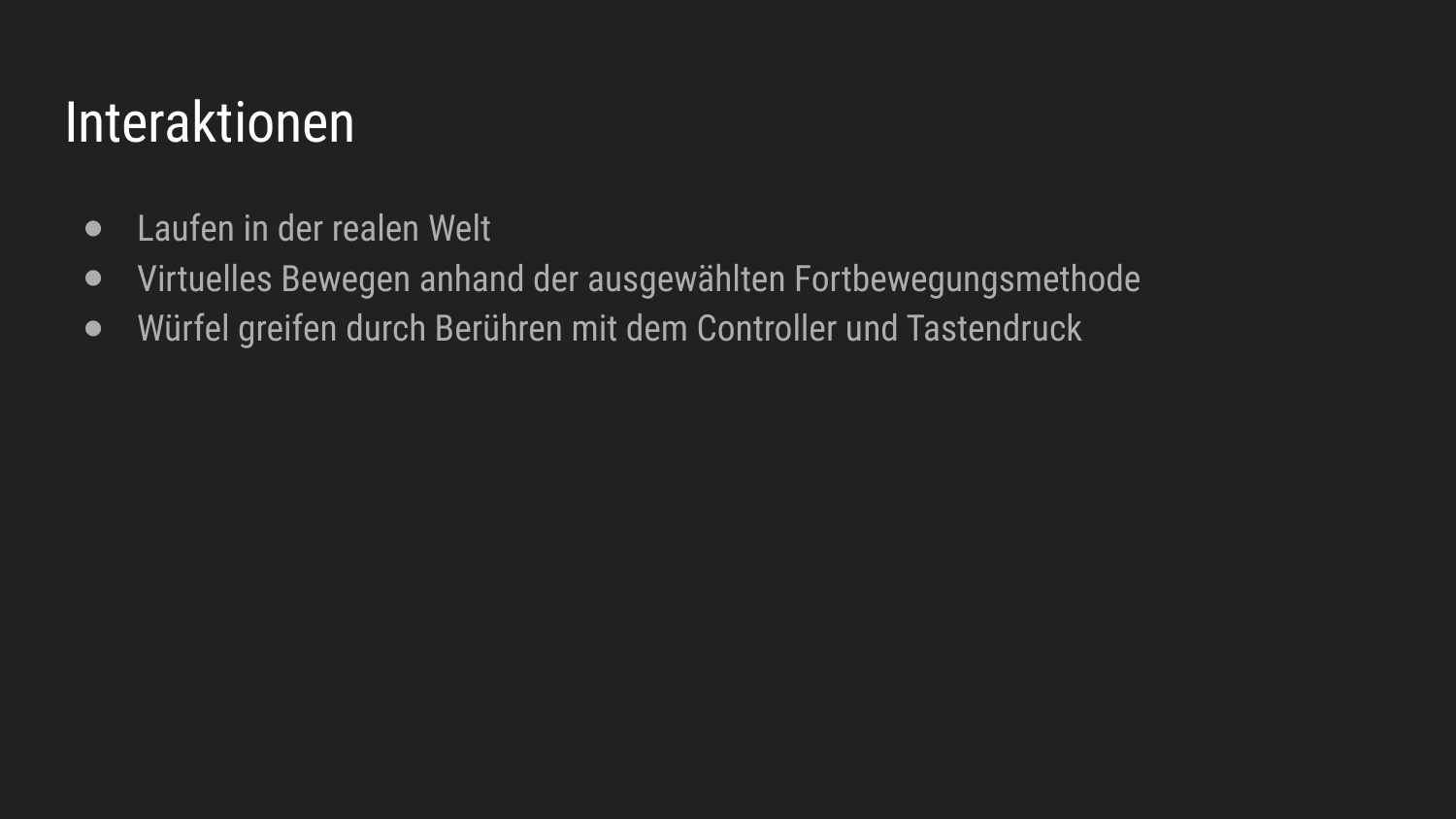

# Interaktionen
Laufen in der realen Welt
Virtuelles Bewegen anhand der ausgewählten Fortbewegungsmethode
Würfel greifen durch Berühren mit dem Controller und Tastendruck